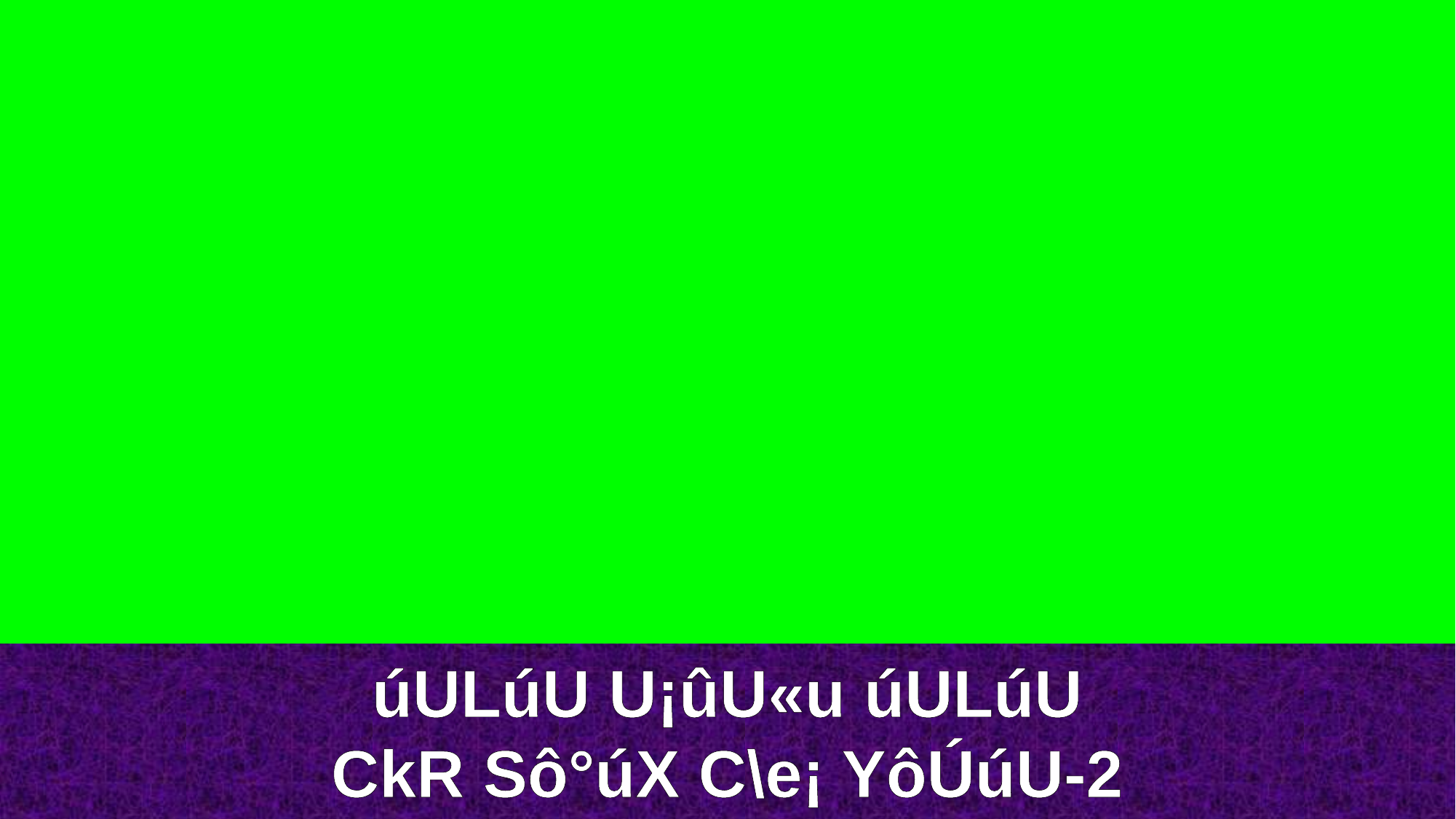

úULúU U¡ûU«u úULúU
CkR Sô°úX C\e¡ YôÚúU-2